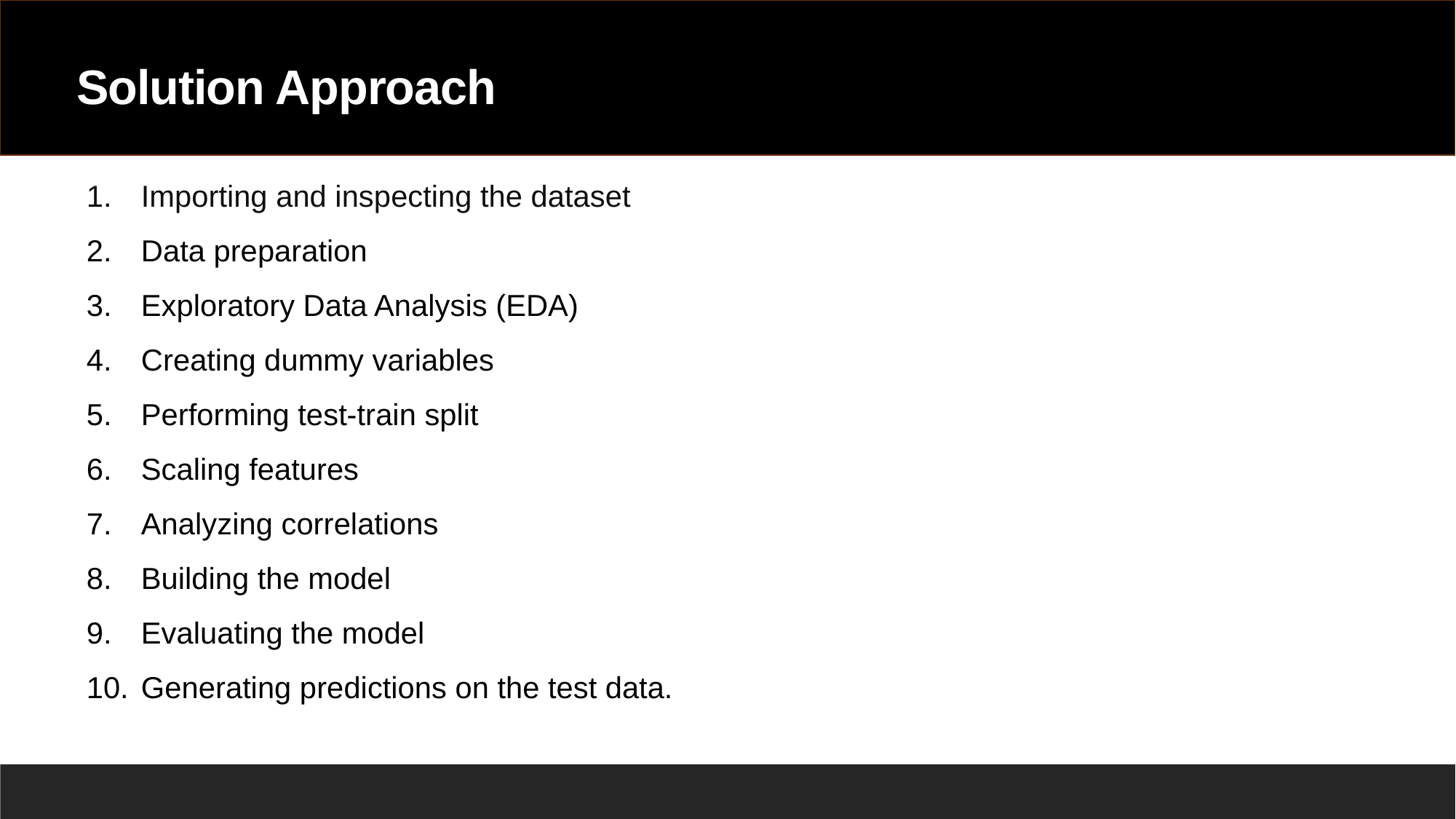

# Solution Approach
Importing and inspecting the dataset
Data preparation
Exploratory Data Analysis (EDA)
Creating dummy variables
Performing test-train split
Scaling features
Analyzing correlations
Building the model
Evaluating the model
Generating predictions on the test data.